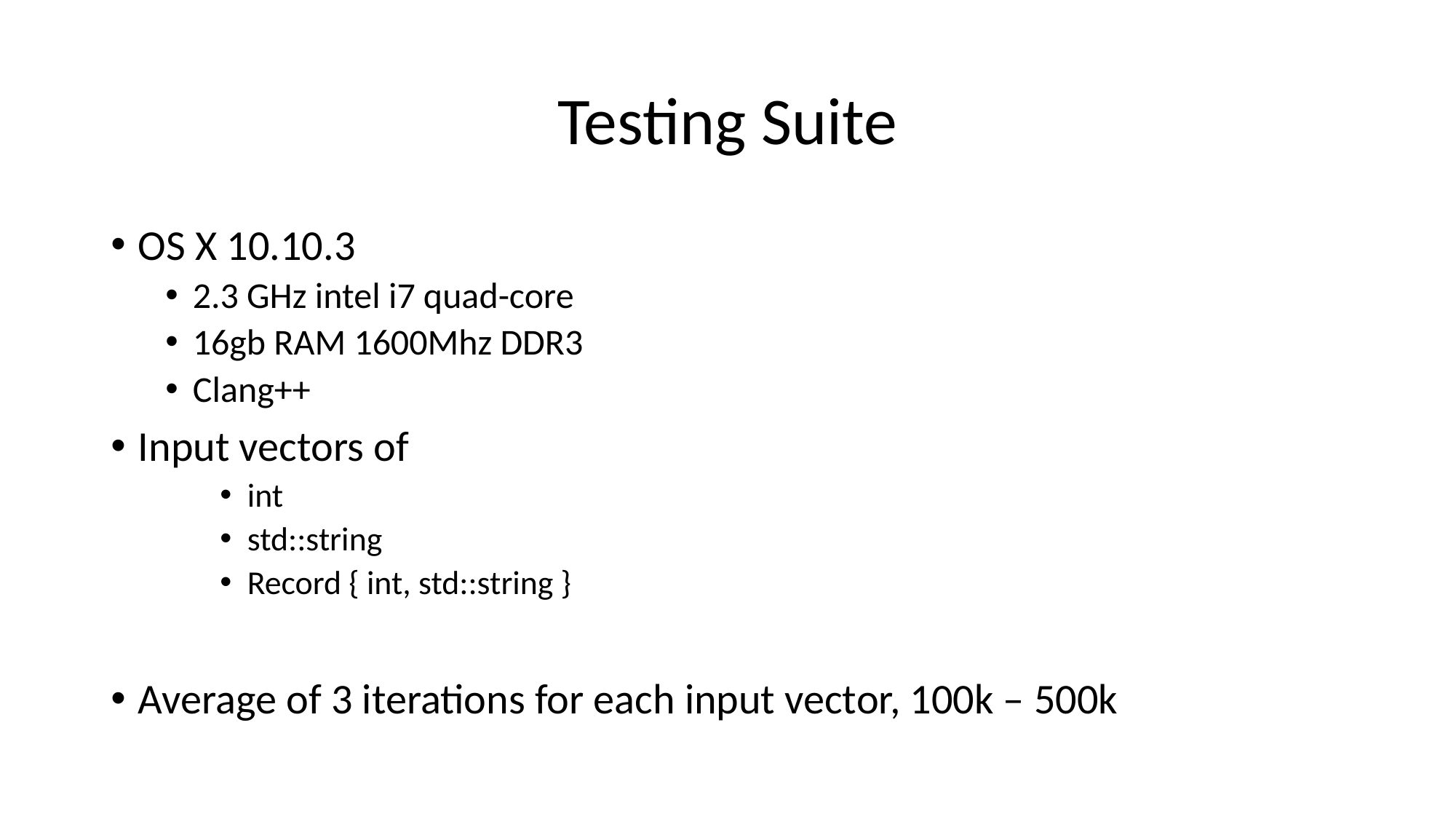

# Testing Suite
OS X 10.10.3
2.3 GHz intel i7 quad-core
16gb RAM 1600Mhz DDR3
Clang++
Input vectors of
int
std::string
Record { int, std::string }

Average of 3 iterations for each input vector, 100k – 500k